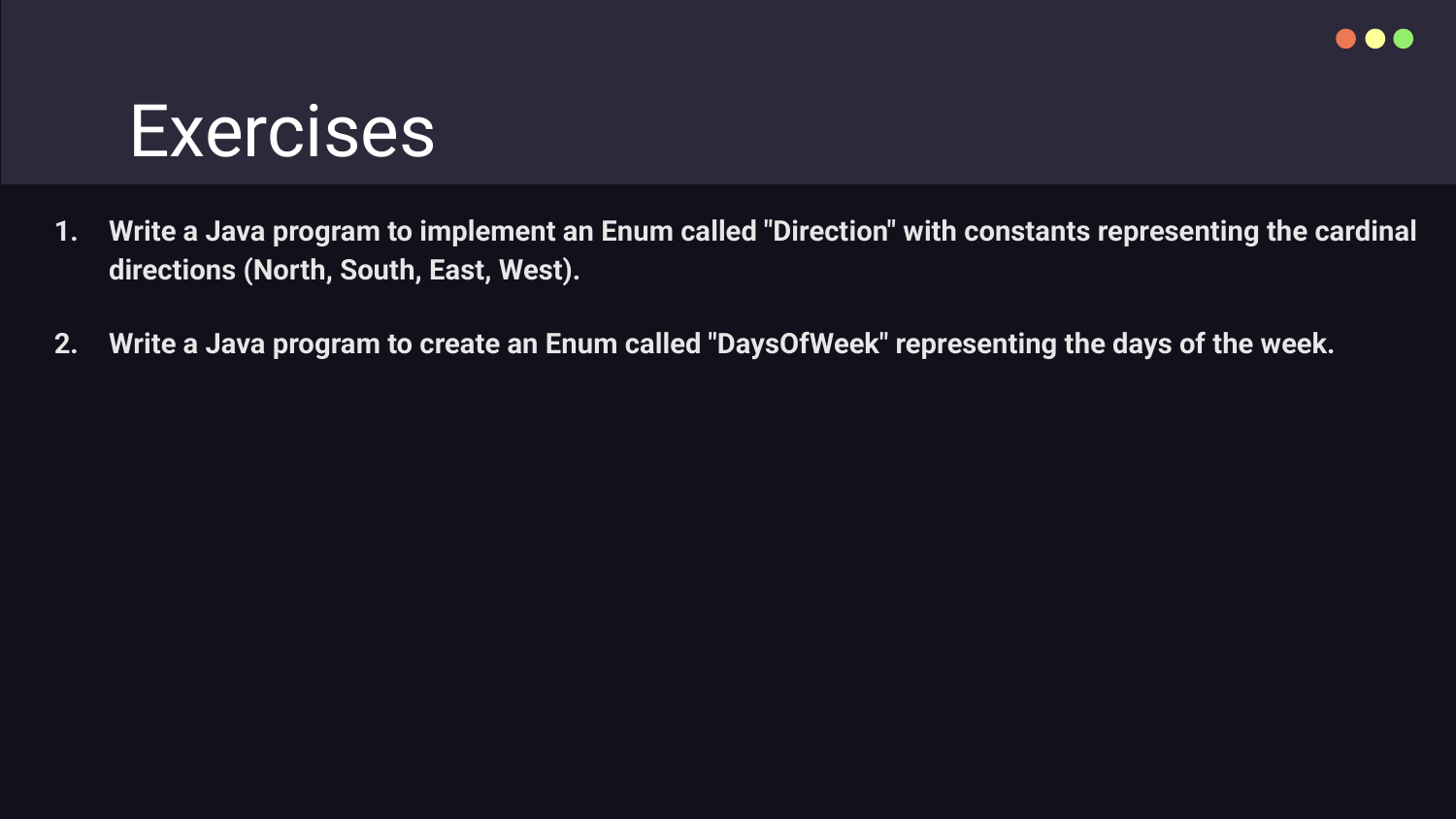

# Exercises
Write a Java program to implement an Enum called "Direction" with constants representing the cardinal directions (North, South, East, West).
Write a Java program to create an Enum called "DaysOfWeek" representing the days of the week.